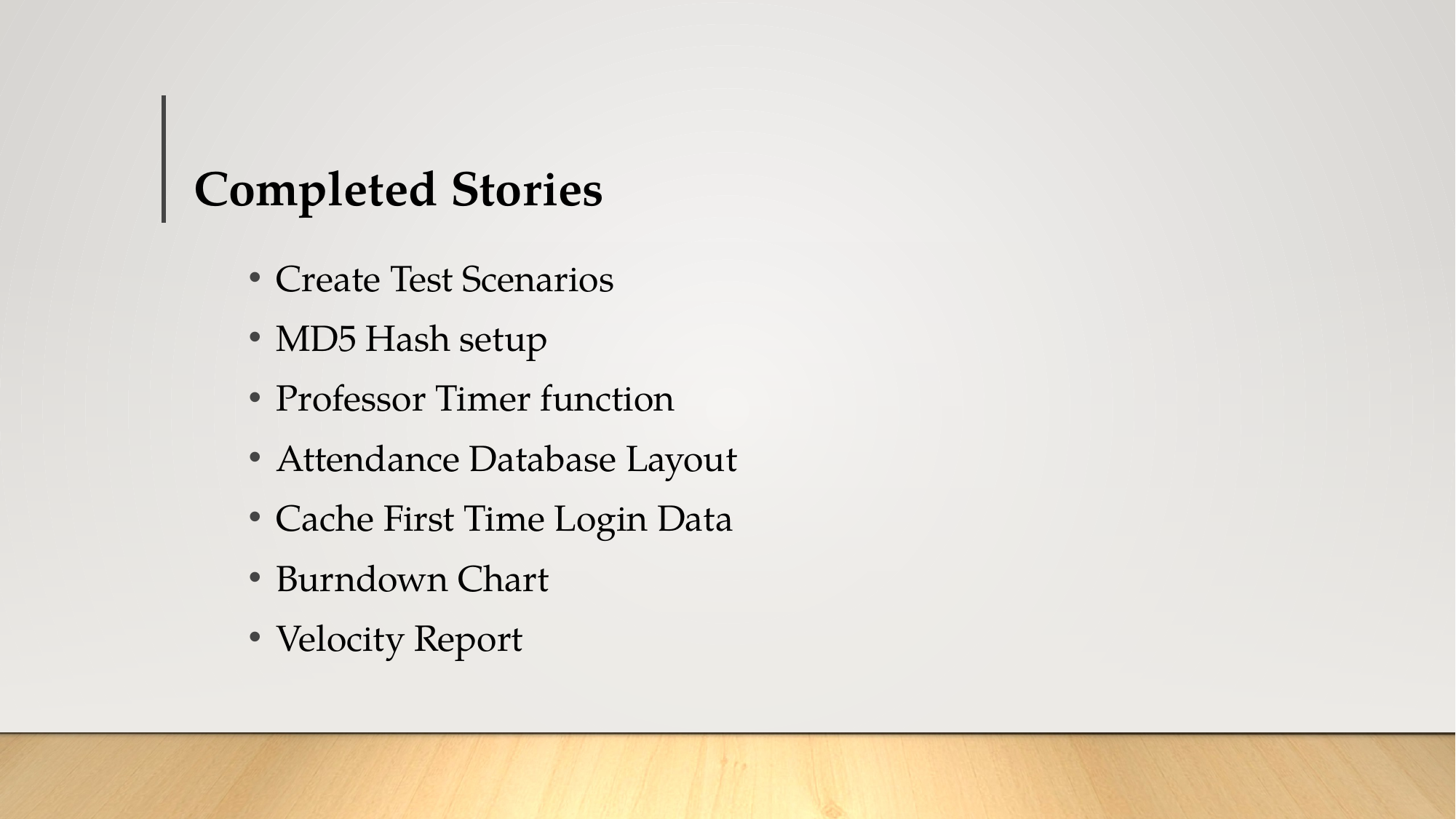

# Completed Stories
Create Test Scenarios
MD5 Hash setup
Professor Timer function
Attendance Database Layout
Cache First Time Login Data
Burndown Chart
Velocity Report